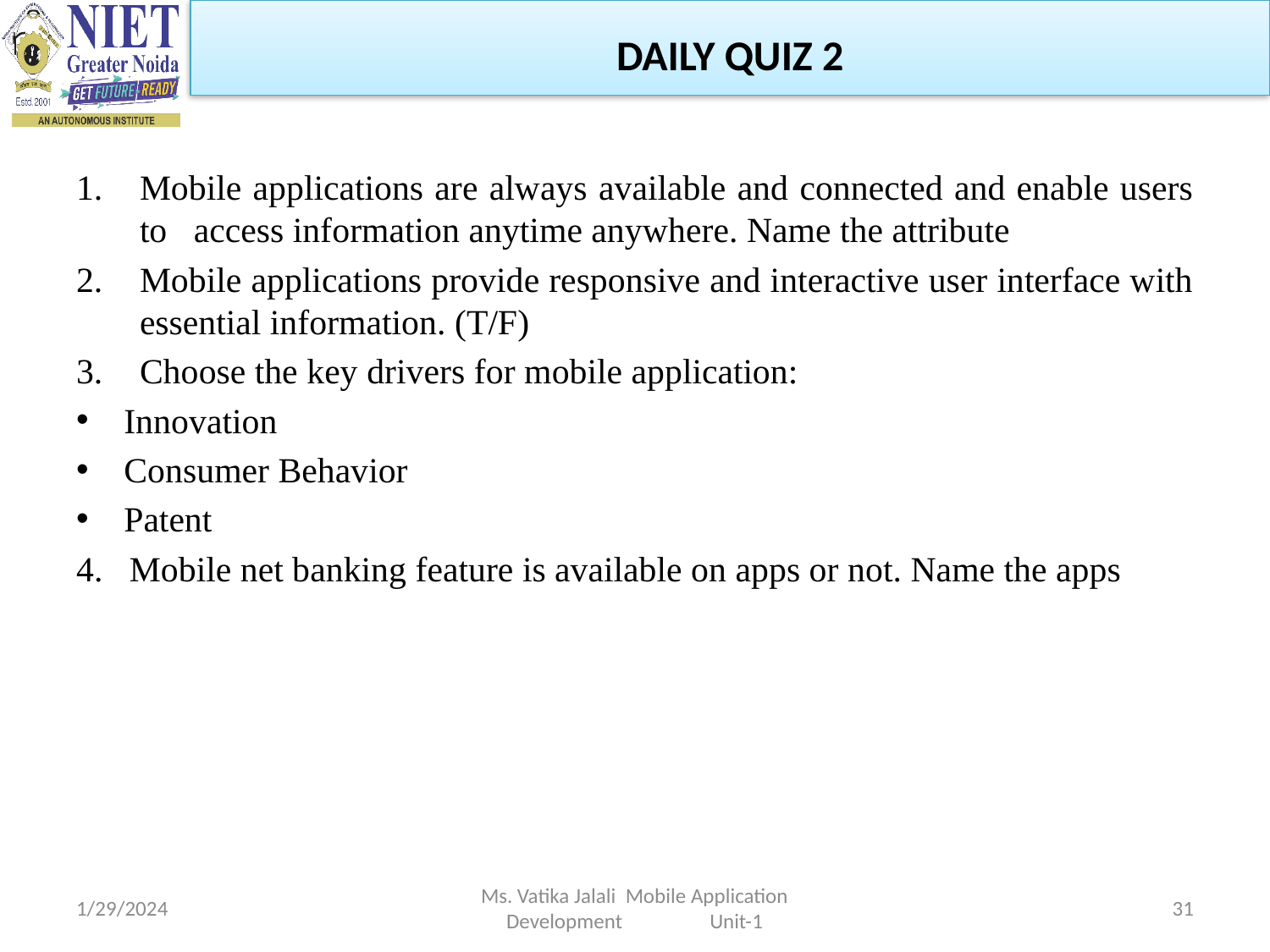

DAILY QUIZ 2

Mobile applications are always available and connected and enable users to   access information anytime anywhere. Name the attribute
Mobile applications provide responsive and interactive user interface with essential information. (T/F)
Choose the key drivers for mobile application:
Innovation
Consumer Behavior
Patent
4.   Mobile net banking feature is available on apps or not. Name the apps

1/29/2024
Ms. Vatika Jalali  Mobile Application Development                  Unit-1
31